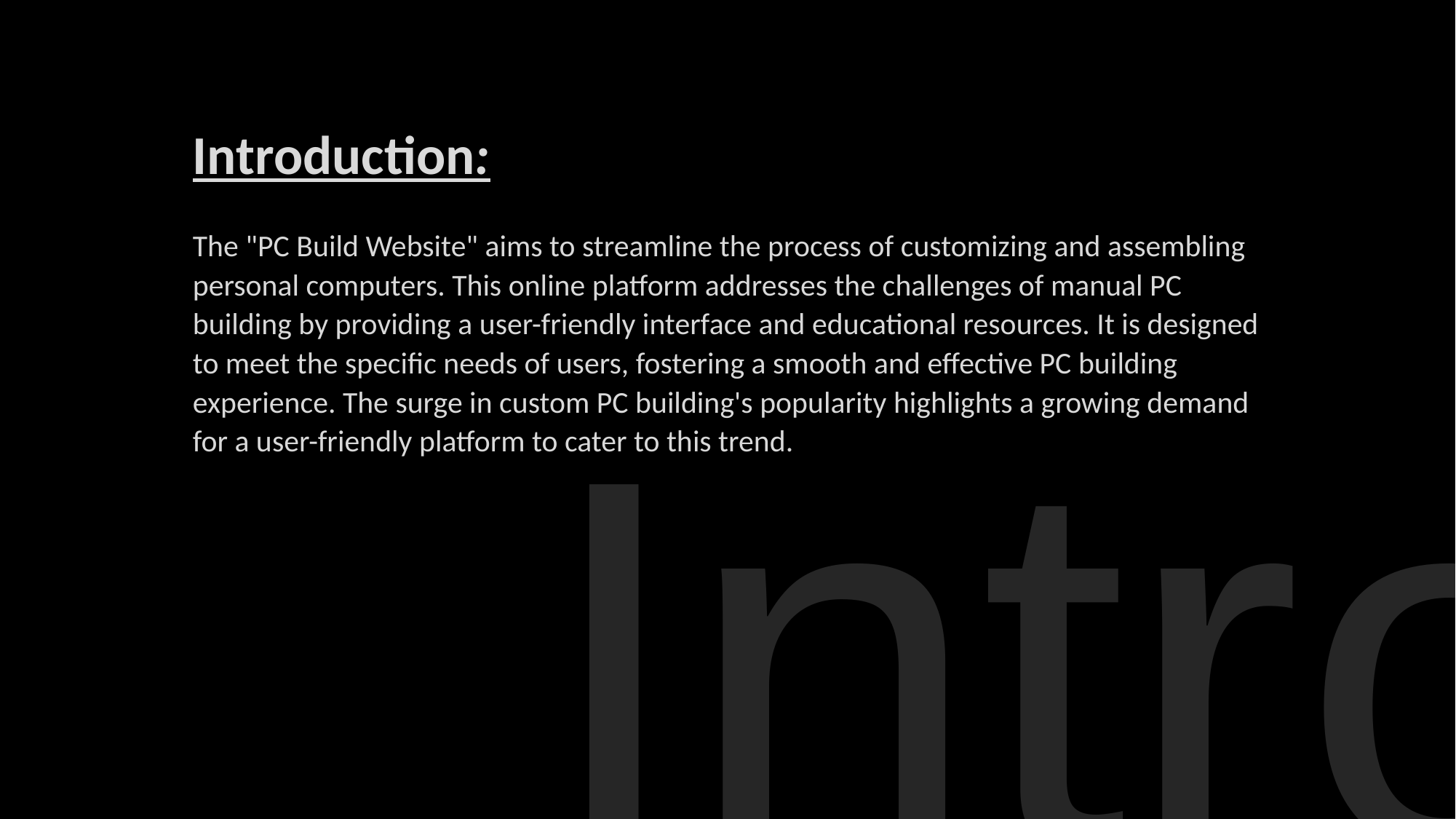

# Introduction:
The "PC Build Website" aims to streamline the process of customizing and assembling personal computers. This online platform addresses the challenges of manual PC building by providing a user-friendly interface and educational resources. It is designed to meet the specific needs of users, fostering a smooth and effective PC building experience. The surge in custom PC building's popularity highlights a growing demand for a user-friendly platform to cater to this trend.

Intro